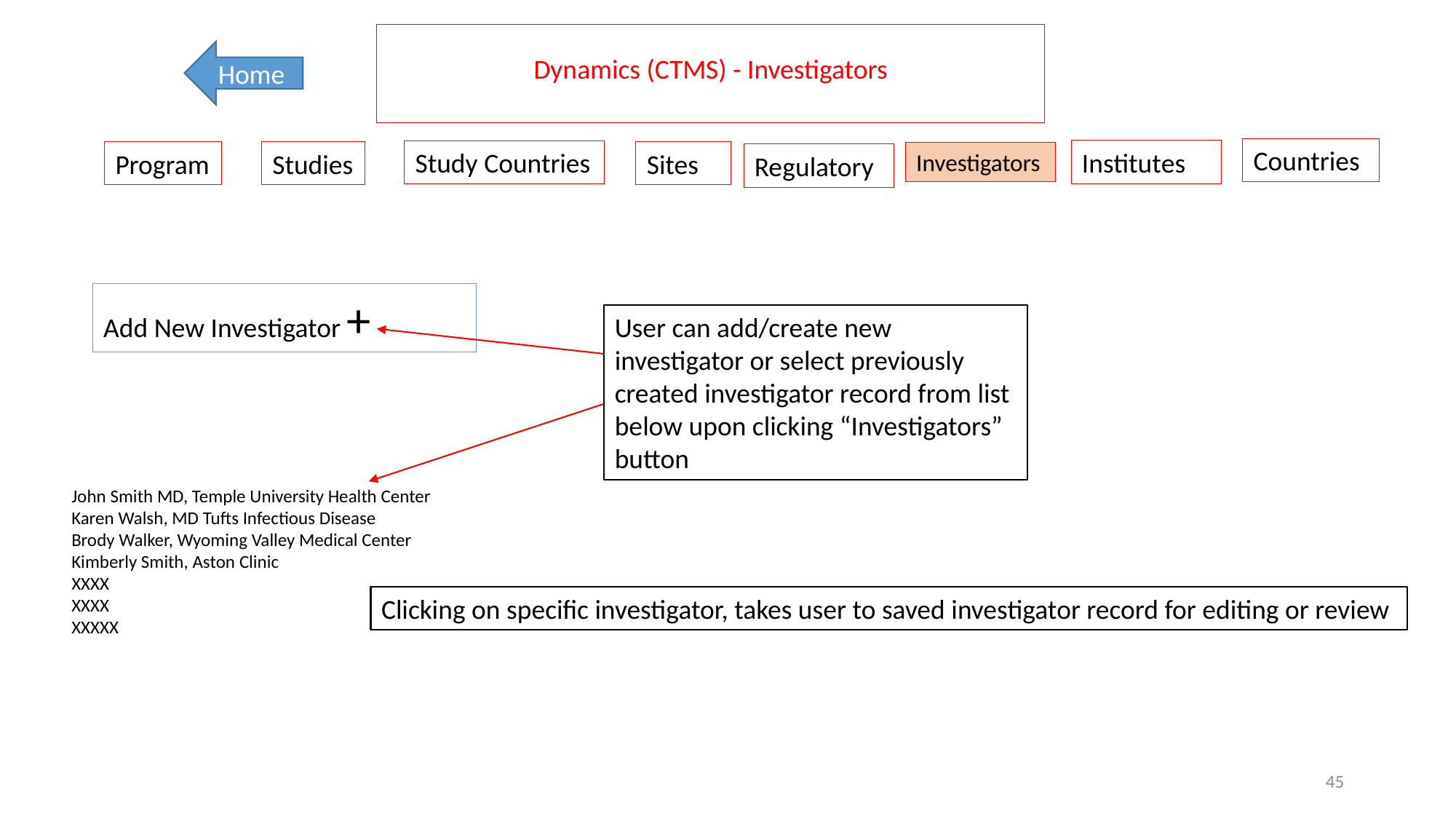

# Dynamics (CTMS) - Investigators
Home
Countries
Institutes
Study Countries
Program
Studies
Sites
Investigators
Regulatory
Add New Investigator +
User can add/create new investigator or select previously created investigator record from list below upon clicking “Investigators” button
John Smith MD, Temple University Health Center
Karen Walsh, MD Tufts Infectious Disease
Brody Walker, Wyoming Valley Medical Center
Kimberly Smith, Aston Clinic
XXXX
XXXX
XXXXX

Clicking on specific investigator, takes user to saved investigator record for editing or review
45